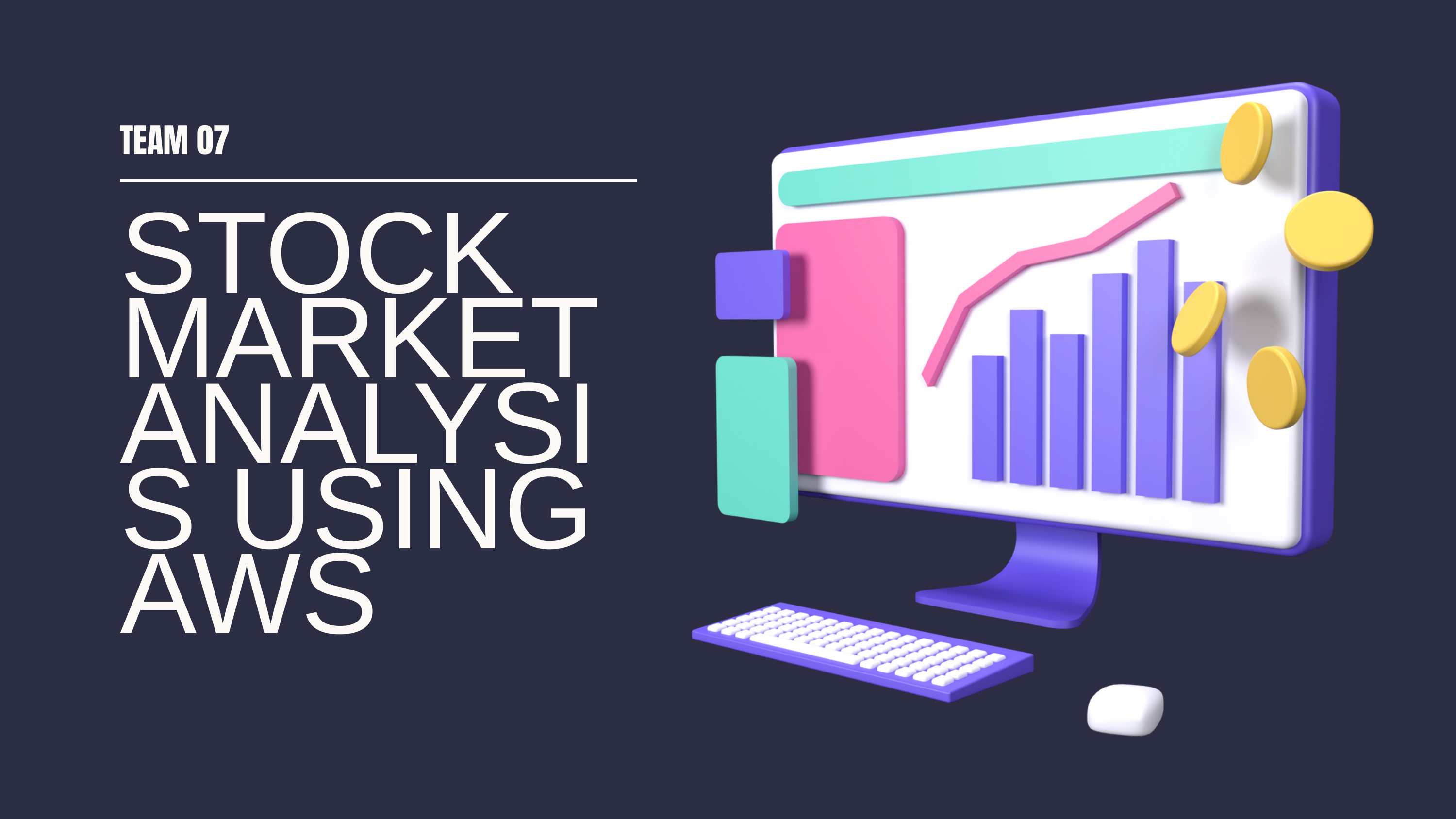

TEAM 07

STOCK MARKET ANALYSIS USING AWS